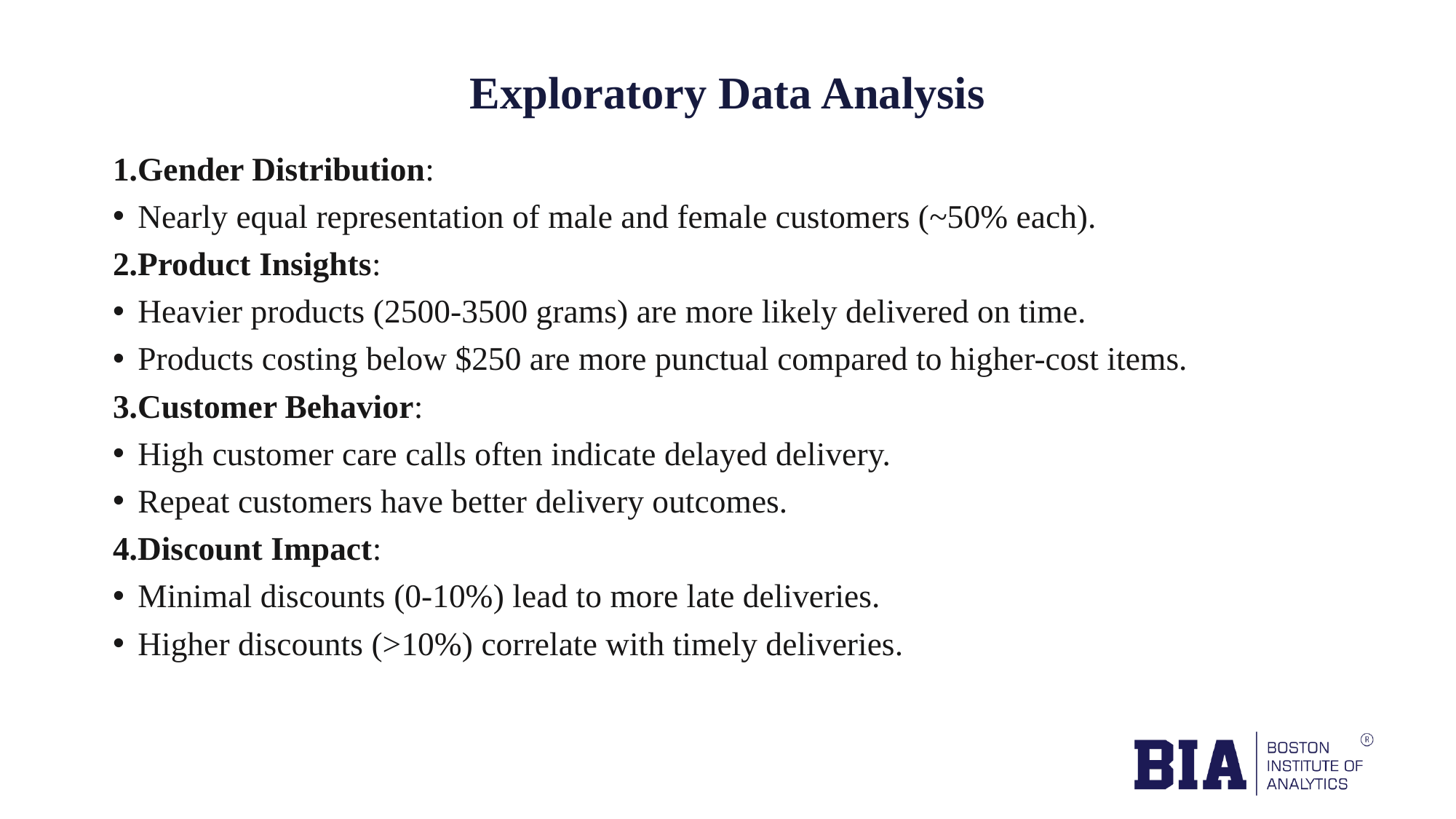

# Exploratory Data Analysis
1.Gender Distribution:
Nearly equal representation of male and female customers (~50% each).
2.Product Insights:
Heavier products (2500-3500 grams) are more likely delivered on time.
Products costing below $250 are more punctual compared to higher-cost items.
3.Customer Behavior:
High customer care calls often indicate delayed delivery.
Repeat customers have better delivery outcomes.
4.Discount Impact:
Minimal discounts (0-10%) lead to more late deliveries.
Higher discounts (>10%) correlate with timely deliveries.